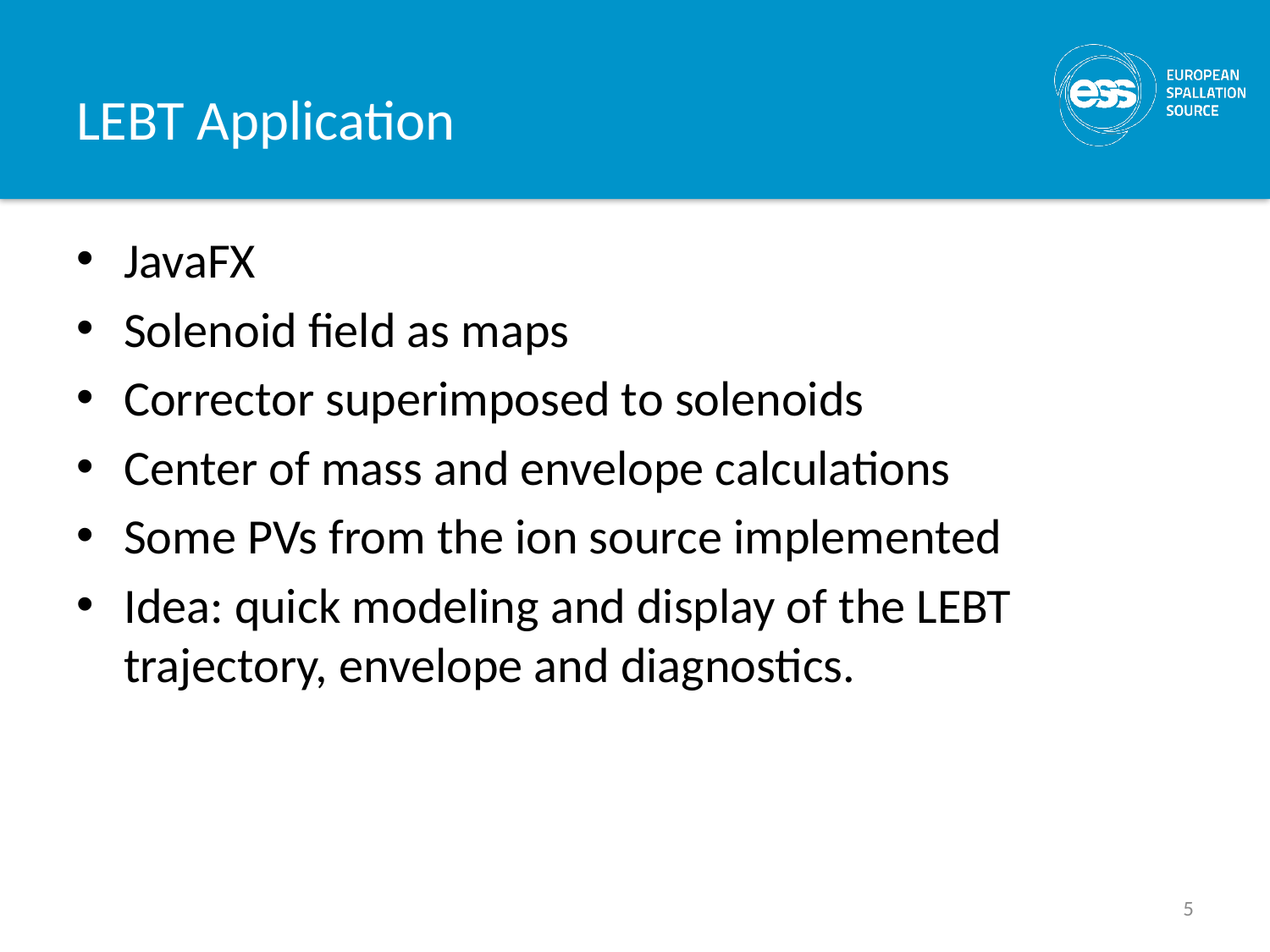

# LEBT Application
JavaFX
Solenoid field as maps
Corrector superimposed to solenoids
Center of mass and envelope calculations
Some PVs from the ion source implemented
Idea: quick modeling and display of the LEBT trajectory, envelope and diagnostics.
5